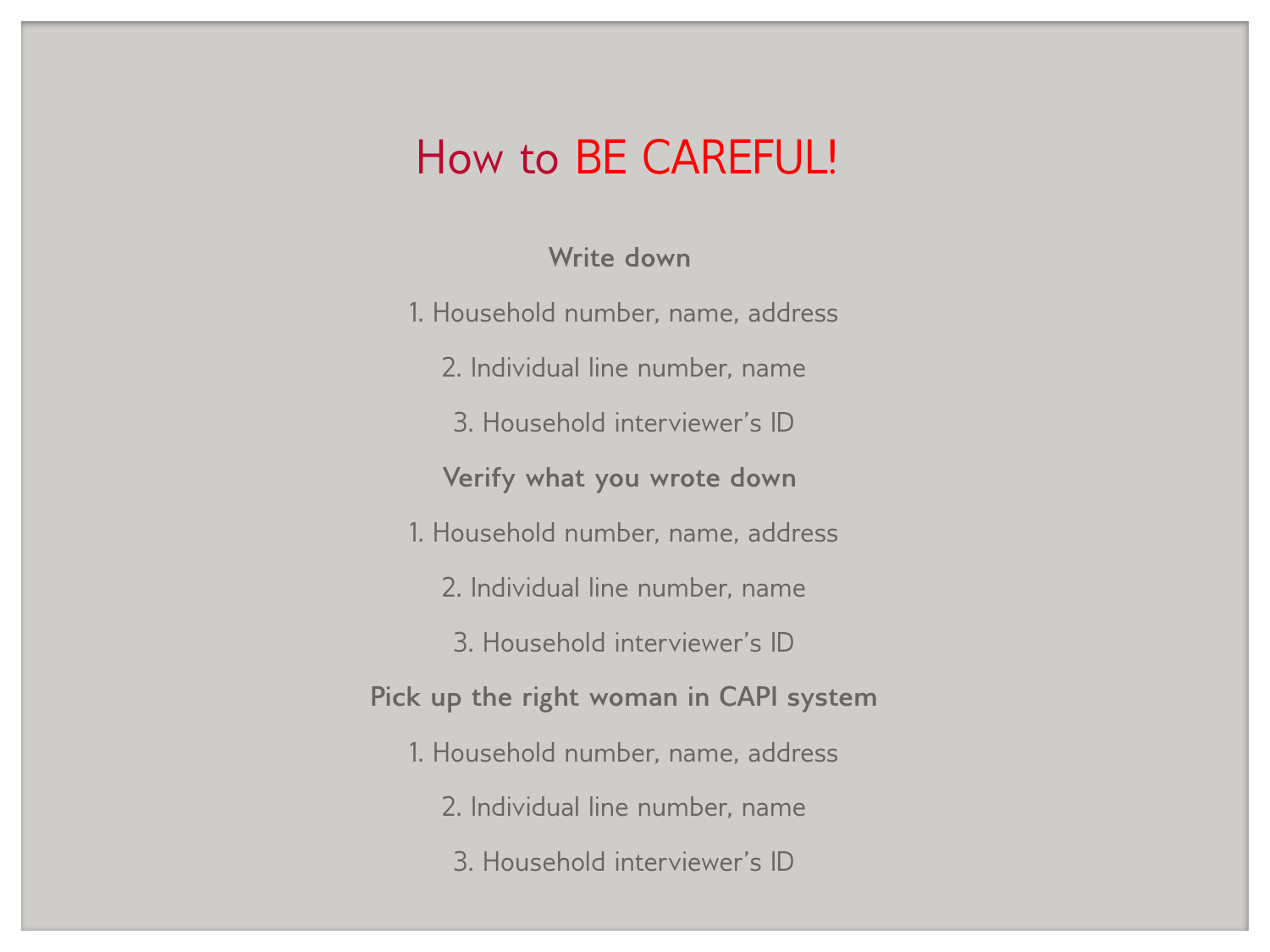

# How to BE CAREFUL!
Write down
1. Household number, name, address
2. Individual line number, name
3. Household interviewer’s ID
Verify what you wrote down
1. Household number, name, address
2. Individual line number, name
3. Household interviewer’s ID
Pick up the right woman in CAPI system
1. Household number, name, address
2. Individual line number, name
3. Household interviewer’s ID